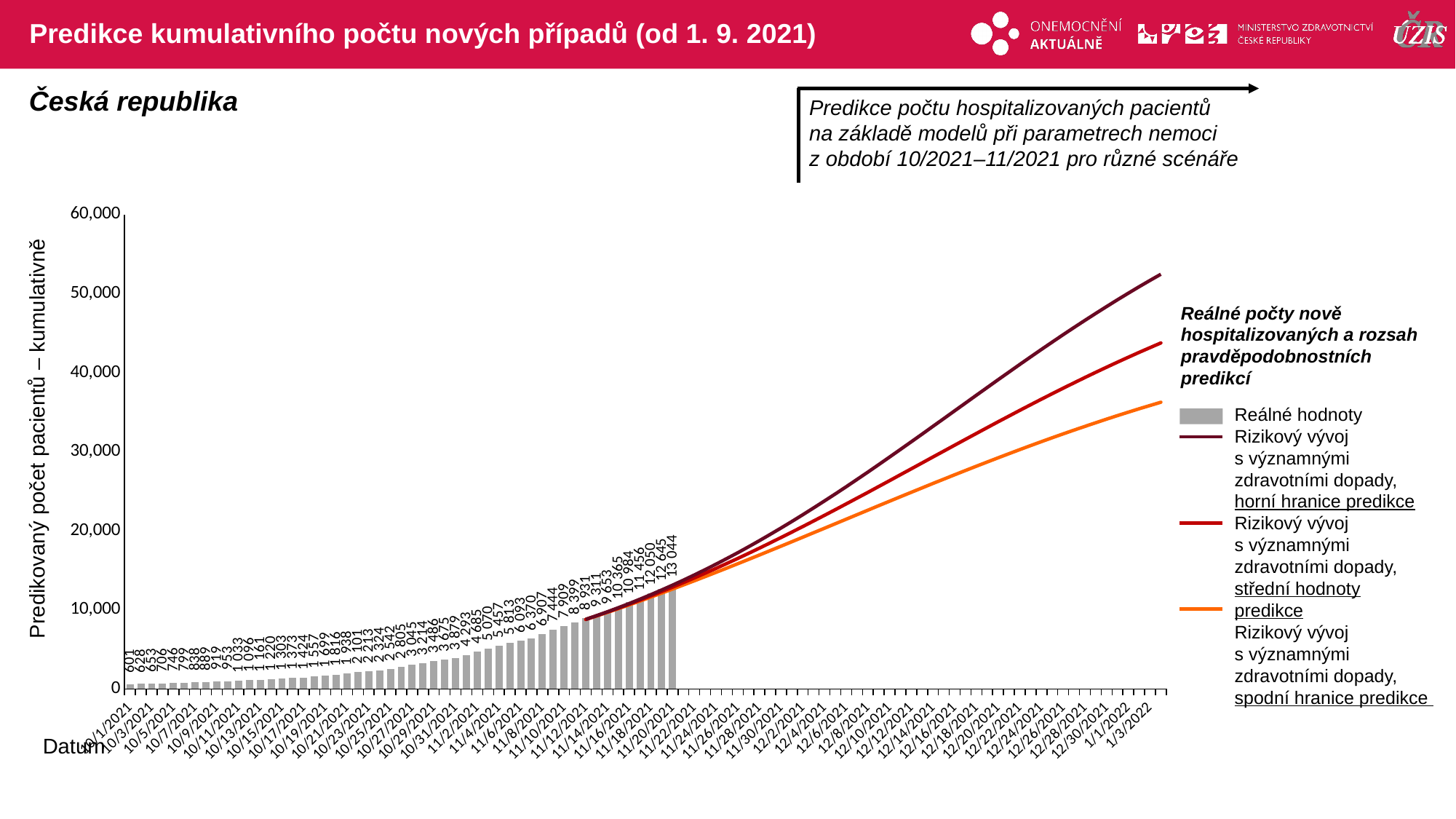

# Predikce kumulativního počtu nových případů (od 1. 9. 2021)
Česká republika
Predikce počtu hospitalizovaných pacientů na základě modelů při parametrech nemoci z období 10/2021–11/2021 pro různé scénáře

### Chart

| Category |  |  |  |  |  |
|---|---|---|---|---|---|
| 44470 | 601.0 | None | None | None | None |
| 44471 | 628.0 | None | None | None | None |
| 44472 | 653.0 | None | None | None | None |
| 44473 | 706.0 | None | None | None | None |
| 44474 | 746.0 | None | None | None | None |
| 44475 | 799.0 | None | None | None | None |
| 44476 | 838.0 | None | None | None | None |
| 44477 | 889.0 | None | None | None | None |
| 44478 | 919.0 | None | None | None | None |
| 44479 | 953.0 | None | None | None | None |
| 44480 | 1033.0 | None | None | None | None |
| 44481 | 1096.0 | None | None | None | None |
| 44482 | 1161.0 | None | None | None | None |
| 44483 | 1220.0 | None | None | None | None |
| 44484 | 1303.0 | None | None | None | None |
| 44485 | 1373.0 | None | None | None | None |
| 44486 | 1424.0 | None | None | None | None |
| 44487 | 1557.0 | None | None | None | None |
| 44488 | 1699.0 | None | None | None | None |
| 44489 | 1816.0 | None | None | None | None |
| 44490 | 1938.0 | None | None | None | None |
| 44491 | 2101.0 | None | None | None | None |
| 44492 | 2213.0 | None | None | None | None |
| 44493 | 2324.0 | None | None | None | None |
| 44494 | 2542.0 | None | None | None | None |
| 44495 | 2805.0 | None | None | None | None |
| 44496 | 3045.0 | None | None | None | None |
| 44497 | 3214.0 | None | None | None | None |
| 44498 | 3486.0 | None | None | None | None |
| 44499 | 3675.0 | None | None | None | None |
| 44500 | 3879.0 | None | None | None | None |
| 44501 | 4293.0 | None | None | None | None |
| 44502 | 4685.0 | None | None | None | None |
| 44503 | 5070.0 | None | None | None | None |
| 44504 | 5457.0 | None | None | None | None |
| 44505 | 5813.0 | None | None | None | None |
| 44506 | 6093.0 | None | None | None | None |
| 44507 | 6370.0 | None | None | None | None |
| 44508 | 6907.0 | None | None | None | None |
| 44509 | 7444.0 | None | None | None | None |
| 44510 | 7909.0 | None | None | None | None |
| 44511 | 8399.0 | None | None | None | None |
| 44512 | 8931.0 | None | 8776.19192818805 | 8785.194435279325 | 8794.254288935812 |
| 44513 | 9311.0 | None | 9222.499951727315 | 9244.109594240314 | 9265.92628919185 |
| 44514 | 9653.0 | None | 9678.159951014974 | 9716.40645034759 | 9755.163628845987 |
| 44515 | 10365.0 | None | 10145.105870684472 | 10204.428597163409 | 10264.793203547584 |
| 44516 | 10984.0 | None | 10623.86728892279 | 10709.10103558105 | 10796.219800205516 |
| 44517 | 11456.0 | None | 11111.864161385087 | 11228.217396543881 | 11347.704742898617 |
| 44518 | 12050.0 | None | 11609.067940833569 | 11762.072279501188 | 11919.968434984617 |
| 44519 | 12645.0 | None | 12113.581872592711 | 12309.056115929861 | 12511.798565692898 |
| 44520 | 13044.0 | None | 12624.49634650418 | 12868.506603850043 | 13122.89584843754 |
| 44521 | None | None | 13142.890771395785 | 13441.716338589244 | 13754.885929786029 |
| 44522 | None | None | 13667.115731774904 | 14027.226325498279 | 14406.622378160428 |
| 44523 | None | None | 14196.939560553576 | 14624.960851436741 | 15078.307478545878 |
| 44524 | None | None | 14733.725323032782 | 15236.409134839134 | 15771.676688761028 |
| 44525 | None | None | 15275.52523833471 | 15859.72078957095 | 16485.093033776902 |
| 44526 | None | None | 15821.685128832069 | 16494.30825964506 | 17218.146220252333 |
| 44527 | None | None | 16372.686913275156 | 17140.688421690116 | 17971.49078519035 |
| 44528 | None | None | 16927.651216965663 | 17797.990585320513 | 18744.35835995048 |
| 44529 | None | None | 17485.824097695127 | 18465.442133264907 | 19536.04042158238 |
| 44530 | None | None | 18047.29797863221 | 19143.083968595387 | 20346.59531494901 |
| 44531 | None | None | 18611.8878912831 | 19830.647682946284 | 21175.724836163317 |
| 44532 | None | None | 19178.676839199823 | 20527.10443382316 | 22022.32494247716 |
| 44533 | None | None | 19747.067678033334 | 21231.71338096226 | 22885.529897400294 |
| 44534 | None | None | 20317.048591975727 | 21944.288333662487 | 23764.97895250946 |
| 44535 | None | None | 20887.544757999698 | 22663.561944936628 | 24659.19415469646 |
| 44536 | None | None | 21458.219829308448 | 23388.983736911676 | 25567.37437766131 |
| 44537 | None | None | 22029.305785881028 | 24120.54157220177 | 26489.20584163446 |
| 44538 | None | None | 22599.60585086485 | 24856.770543267616 | 27422.877501819843 |
| 44539 | None | None | 23168.83579931874 | 25597.092801957722 | 28367.41977433038 |
| 44540 | None | None | 23736.5118082172 | 26340.709110251235 | 29321.600734113545 |
| 44541 | None | None | 24302.15227445712 | 27086.802827917723 | 30284.133211488777 |
| 44542 | None | None | 24865.289031716573 | 27834.55709973195 | 31253.70003841848 |
| 44543 | None | None | 25425.46723501953 | 28583.156223718775 | 32228.95819905811 |
| 44544 | None | None | 25982.2416912475 | 29331.782118833038 | 33208.53665183531 |
| 44545 | None | None | 26535.177087967113 | 30079.61637047484 | 34191.04198856064 |
| 44546 | None | None | 27083.84945551294 | 30825.8440429464 | 35175.06667299398 |
| 44547 | None | None | 27627.84747395315 | 31569.657280114807 | 36159.1971147545 |
| 44548 | None | None | 28166.774678643455 | 32310.260221682707 | 37142.023663643435 |
| 44549 | None | None | 28700.25077527221 | 33046.8726761038 | 38122.148976411234 |
| 44550 | None | None | 29227.91224223957 | 33778.73277904092 | 39098.19502854527 |
| 44551 | None | None | 29749.412919043993 | 34505.099592856466 | 40068.81000152069 |
| 44552 | None | None | 30264.42440824151 | 35225.25541830422 | 41032.67471478958 |
| 44553 | None | None | 30772.636338852455 | 35938.50786223296 | 41988.508611238416 |
| 44554 | None | None | 31273.756891433968 | 36644.192169150396 | 42935.07590580292 |
| 44555 | None | None | 31767.513221607016 | 37341.673329584955 | 43871.19123515499 |
| 44556 | None | None | 32253.651642173714 | 38030.34776112999 | 44795.72450593581 |
| 44557 | None | None | 32731.93783719256 | 38709.64491480872 | 45707.605371621736 |
| 44558 | None | None | 33202.157042391074 | 39379.02872320652 | 46605.82722162334 |
| 44559 | None | None | 33664.11397064595 | 40037.998578456994 | 47489.4502499302 |
| 44560 | None | None | 34117.63262022937 | 40686.09001652549 | 48357.60382173902 |
| 44561 | None | None | 34562.55623838897 | 41322.87548952233 | 49209.4886538232 |
| 44562 | None | None | 34998.74710249429 | 41947.96475716759 | 50044.378181448665 |
| 44563 | None | None | 35426.08617180114 | 42561.00497362607 | 50861.61922343222 |
| 44564 | None | None | 35844.47280242318 | 43161.680735770875 | 51660.63231068034 |
| 44565 | None | None | 36253.82436058477 | 43749.71387560107 | 52440.91140852794 |
Reálné počty nově hospitalizovaných a rozsah pravděpodobnostních predikcí
Reálné hodnoty
Rizikový vývoj s významnými zdravotními dopady, horní hranice predikce Rizikový vývoj s významnými zdravotními dopady, střední hodnoty predikce
Rizikový vývoj s významnými zdravotními dopady, spodní hranice predikce

Predikovaný počet pacientů – kumulativně
Datum